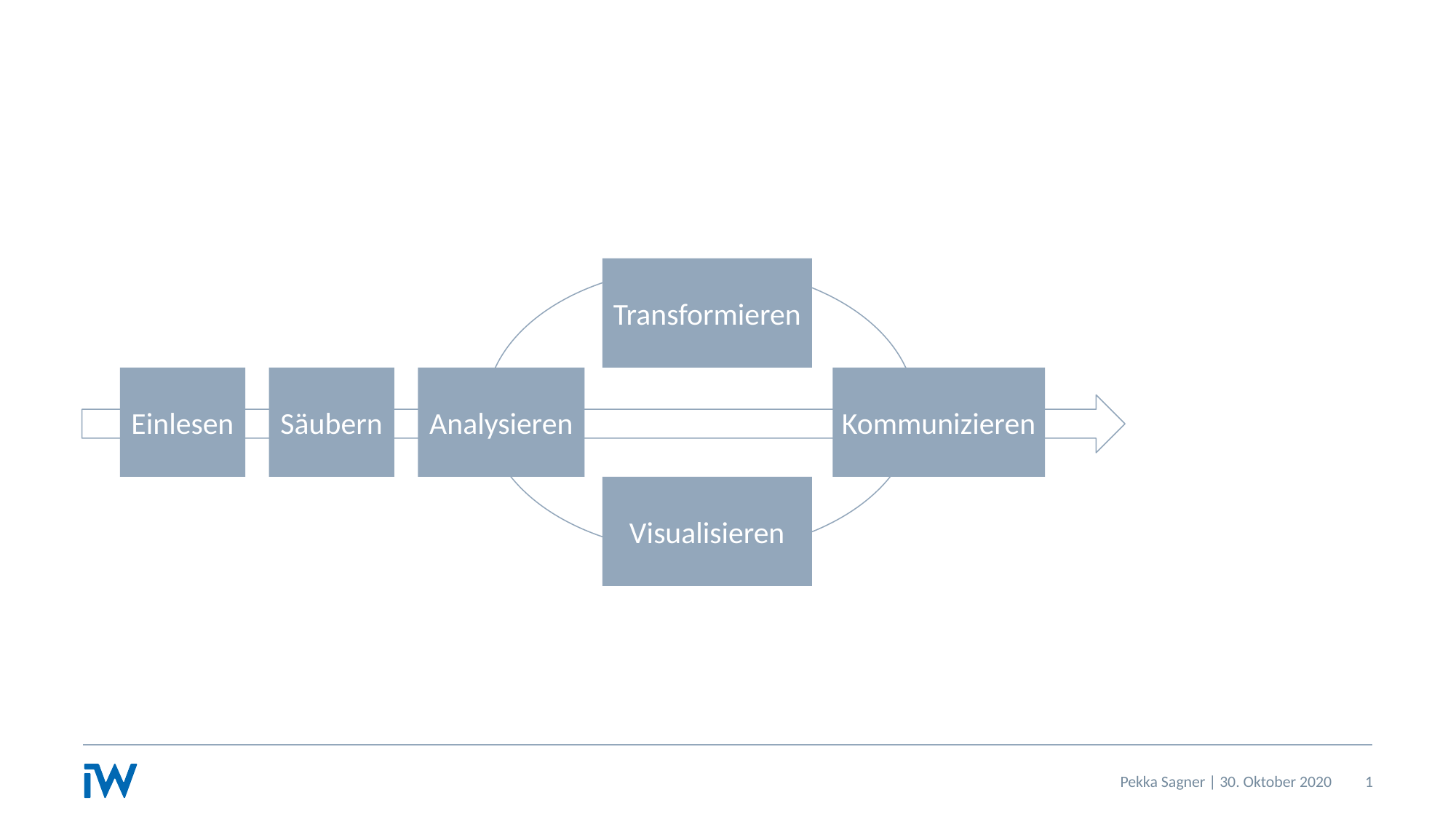

#

Transformieren

Einlesen
Säubern
Analysieren
Kommunizieren

Visualisieren

Pekka Sagner | 30. Oktober 2020
1